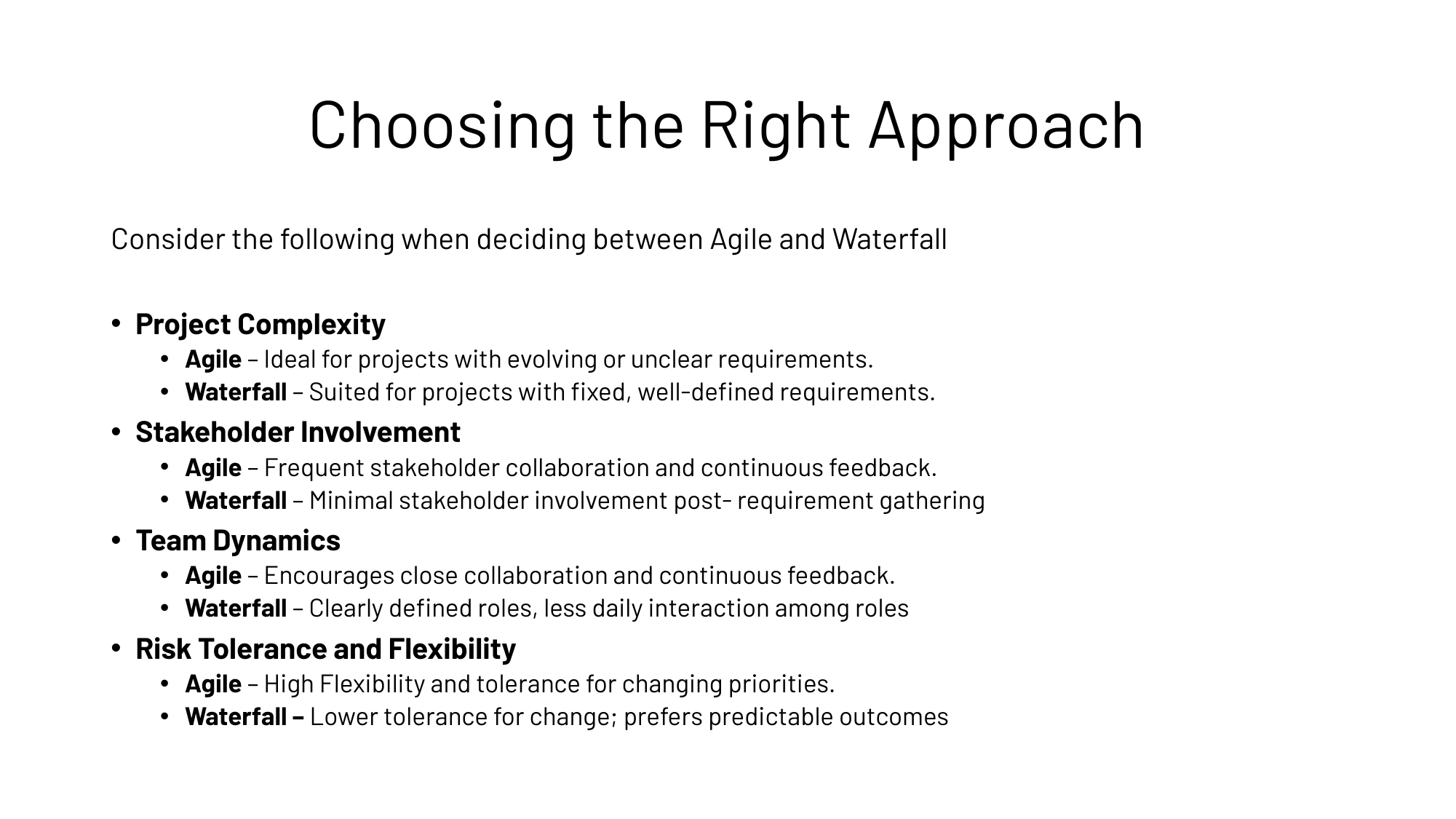

# Choosing the Right Approach
Consider the following when deciding between Agile and Waterfall

Project Complexity
Agile – Ideal for projects with evolving or unclear requirements.
Waterfall – Suited for projects with fixed, well-defined requirements.
Stakeholder Involvement
Agile – Frequent stakeholder collaboration and continuous feedback.
Waterfall – Minimal stakeholder involvement post- requirement gathering
Team Dynamics
Agile – Encourages close collaboration and continuous feedback.
Waterfall – Clearly defined roles, less daily interaction among roles
Risk Tolerance and Flexibility
Agile – High Flexibility and tolerance for changing priorities.
Waterfall – Lower tolerance for change; prefers predictable outcomes